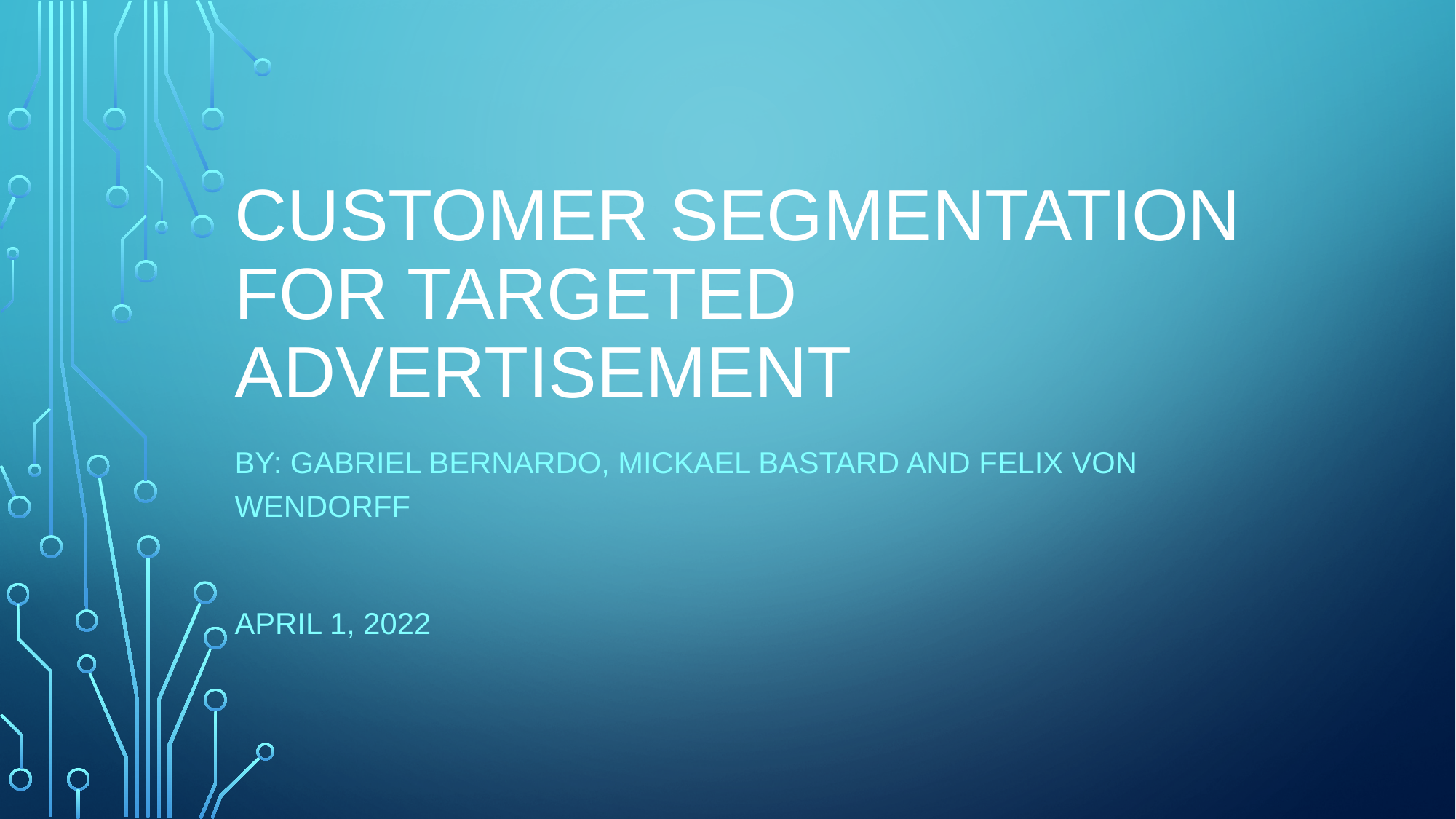

# Customer Segmentation for targeted Advertisement
By: Gabriel Bernardo, Mickael Bastard and Felix von Wendorff

April 1, 2022